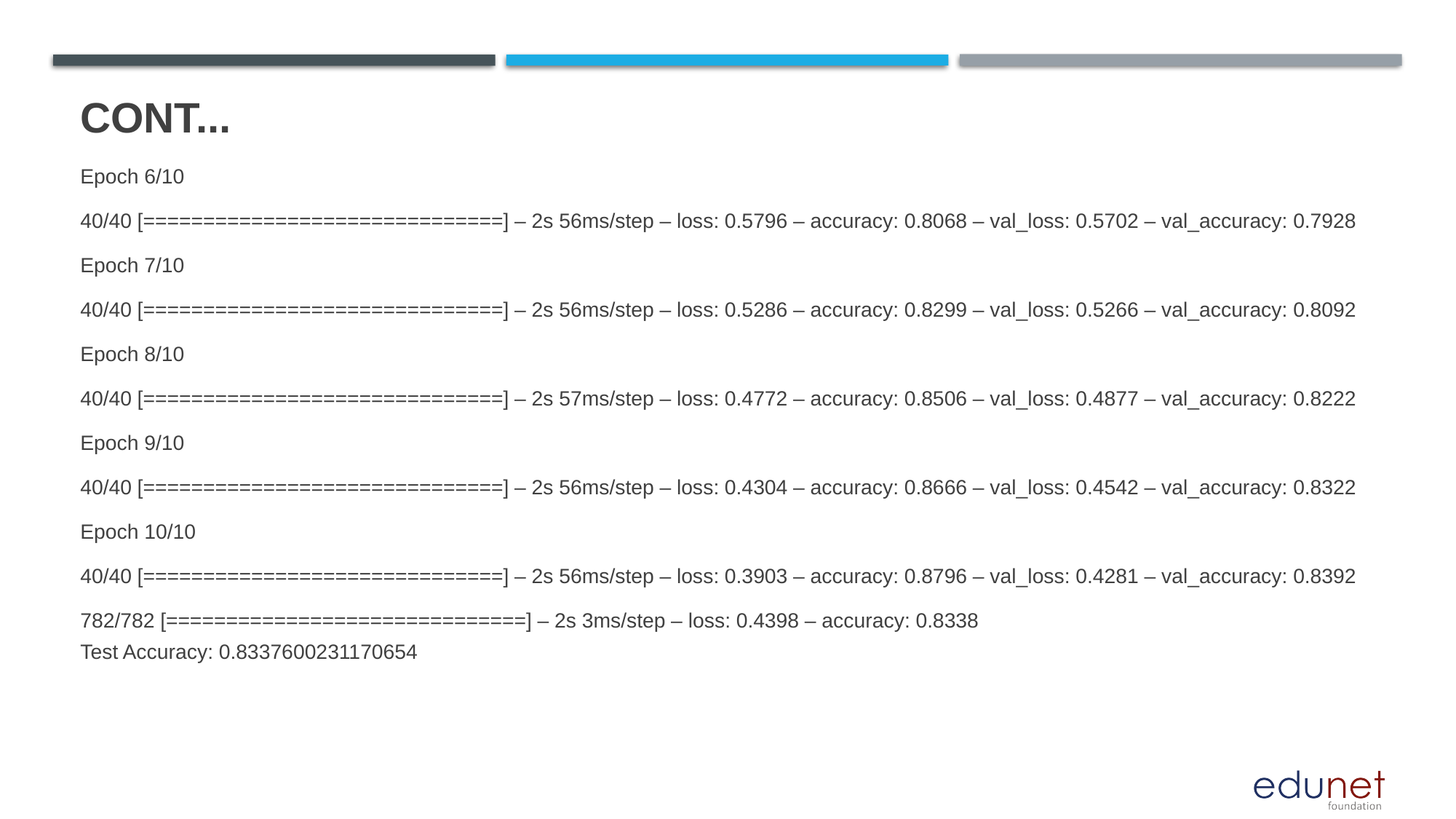

# Cont...
Epoch 6/10
40/40 [==============================] – 2s 56ms/step – loss: 0.5796 – accuracy: 0.8068 – val_loss: 0.5702 – val_accuracy: 0.7928
Epoch 7/10
40/40 [==============================] – 2s 56ms/step – loss: 0.5286 – accuracy: 0.8299 – val_loss: 0.5266 – val_accuracy: 0.8092
Epoch 8/10
40/40 [==============================] – 2s 57ms/step – loss: 0.4772 – accuracy: 0.8506 – val_loss: 0.4877 – val_accuracy: 0.8222
Epoch 9/10
40/40 [==============================] – 2s 56ms/step – loss: 0.4304 – accuracy: 0.8666 – val_loss: 0.4542 – val_accuracy: 0.8322
Epoch 10/10
40/40 [==============================] – 2s 56ms/step – loss: 0.3903 – accuracy: 0.8796 – val_loss: 0.4281 – val_accuracy: 0.8392
782/782 [==============================] – 2s 3ms/step – loss: 0.4398 – accuracy: 0.8338
Test Accuracy: 0.8337600231170654